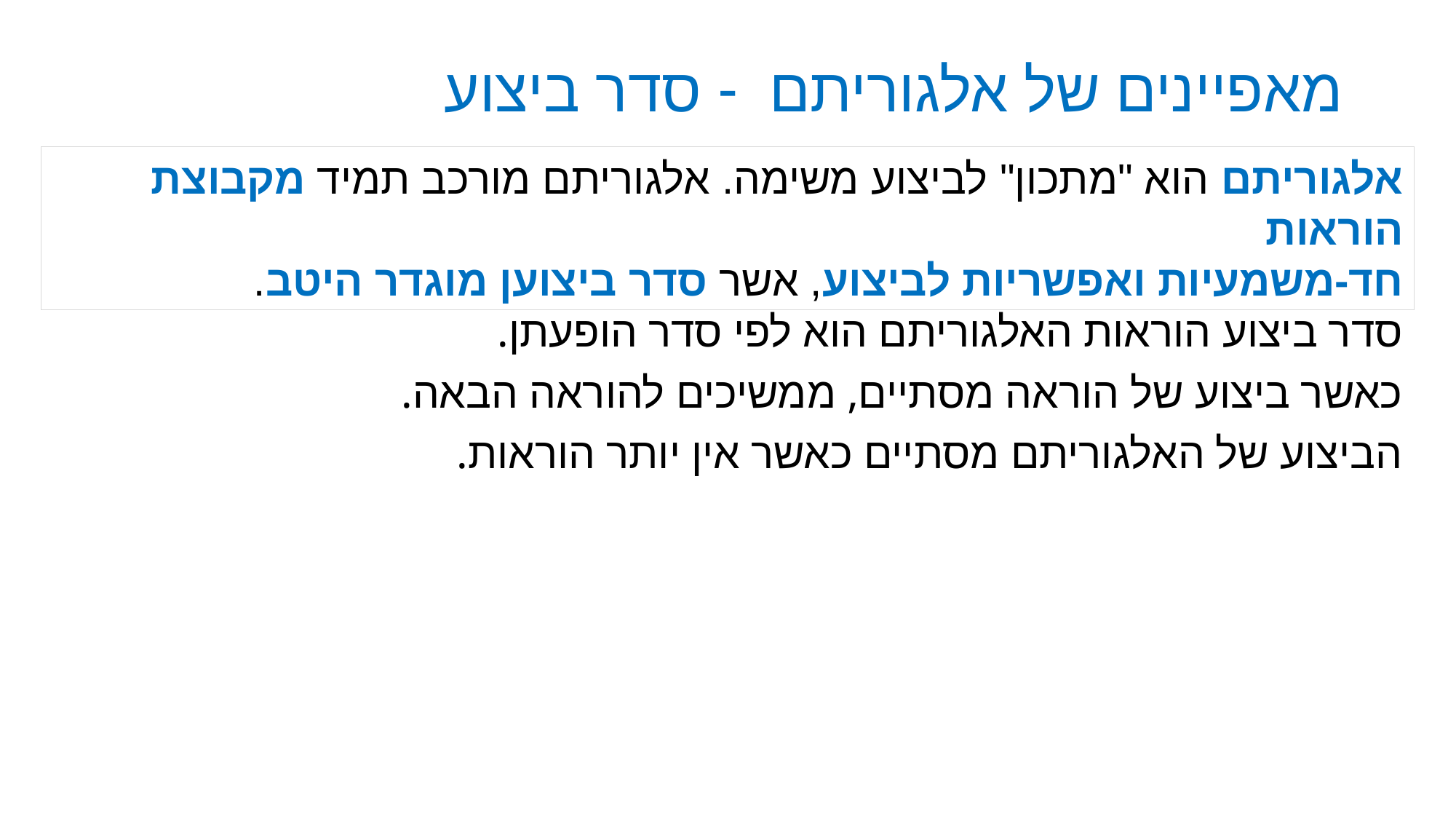

# מאפיינים של אלגוריתם  - סדר ביצוע
אלגוריתם הוא "מתכון" לביצוע משימה. אלגוריתם מורכב תמיד מקבוצת הוראות
חד-משמעיות ואפשריות לביצוע, אשר סדר ביצוען מוגדר היטב.
סדר ביצוע הוראות האלגוריתם הוא לפי סדר הופעתן.
כאשר ביצוע של הוראה מסתיים, ממשיכים להוראה הבאה.
הביצוע של האלגוריתם מסתיים כאשר אין יותר הוראות.